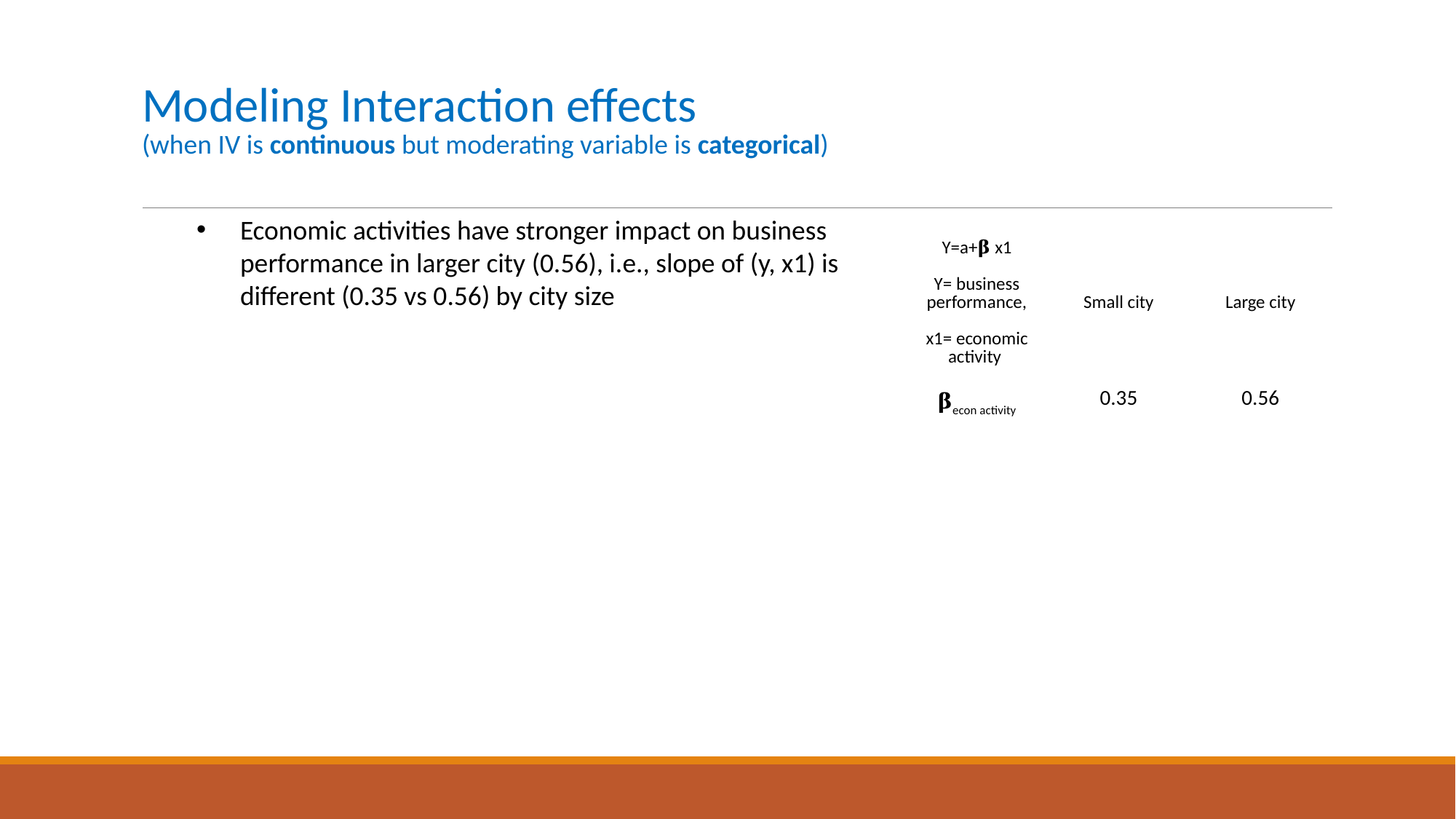

# Modeling Interaction effects (when IV is continuous but moderating variable is categorical)
Economic activities have stronger impact on business performance in larger city (0.56), i.e., slope of (y, x1) is different (0.35 vs 0.56) by city size

| Y=a+𝛃 x1 Y= business performance, x1= economic activity | Small city | Large city |
| --- | --- | --- |
| 𝛃econ activity | 0.35 | 0.56 |